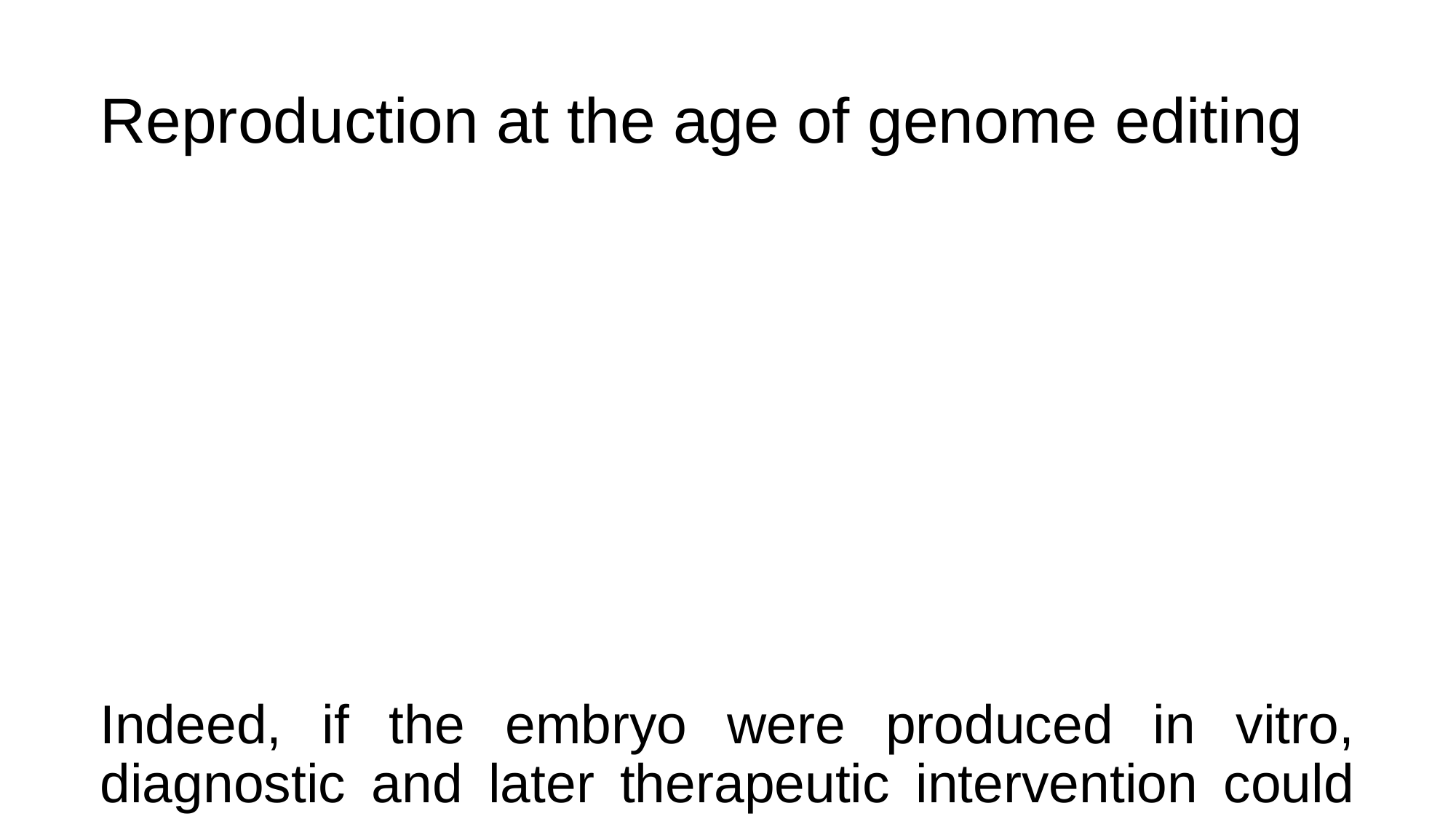

# Reproduction at the age of genome editing

Indeed, if the embryo were produced in vitro, diagnostic and later therapeutic intervention could be practised at once, at the moment of conception or immediately after. But if the embryo were produced sexually, genetic editing could only be performed in an advanced phase of embryo development, because many days could go by before the pregnancy is discovered by the woman.